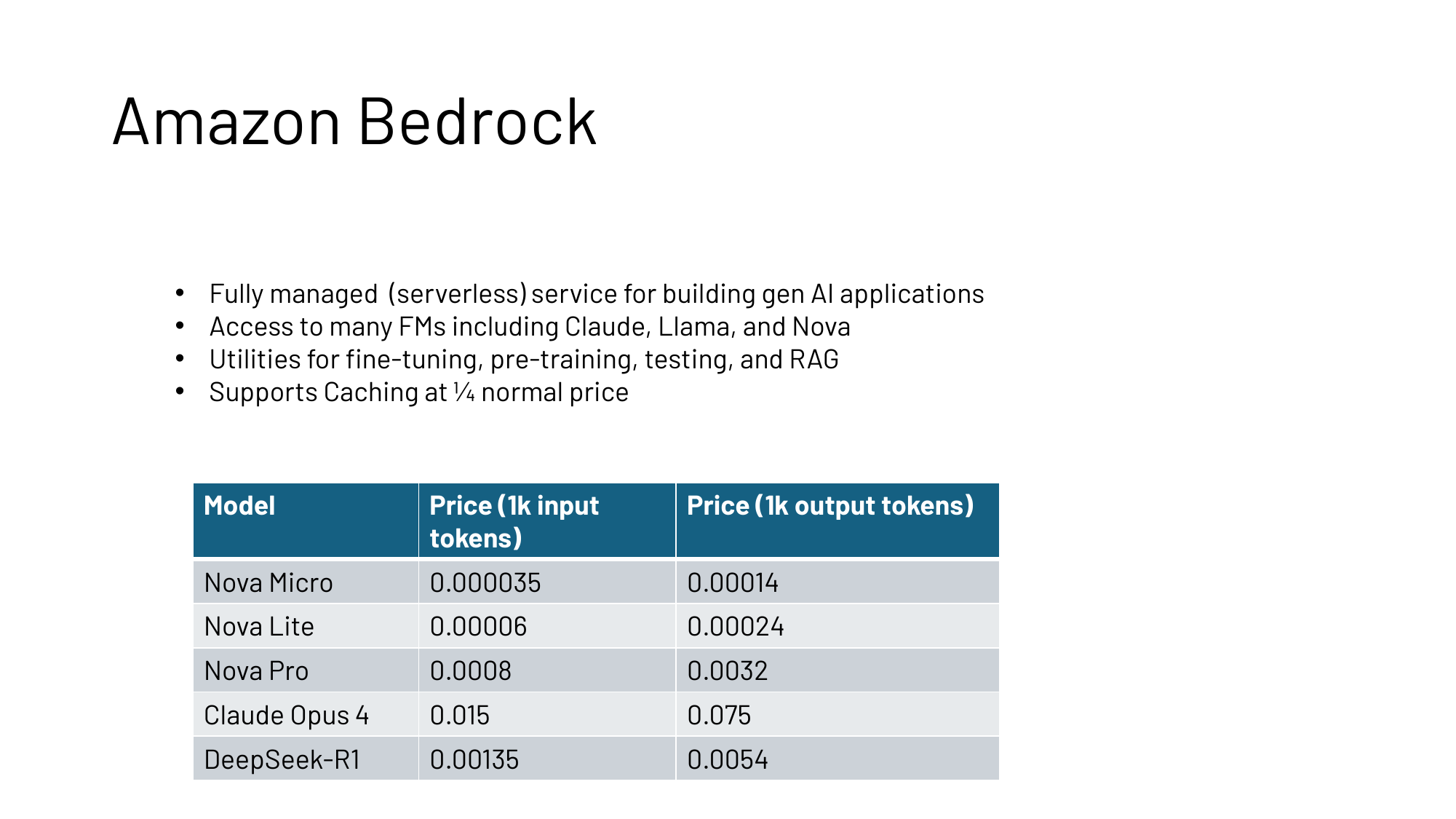

# Amazon Bedrock
Fully managed  (serverless) service for building gen AI applications
Access to many FMs including Claude, Llama, and Nova
Utilities for fine-tuning, pre-training, testing, and RAG
Supports Caching at ¼ normal price
| Model | Price (1k input tokens) | Price (1k output tokens) |
| --- | --- | --- |
| Nova Micro | 0.000035 | 0.00014 |
| Nova Lite | 0.00006 | 0.00024 |
| Nova Pro | 0.0008 | 0.0032 |
| Claude Opus 4 | 0.015 | 0.075 |
| DeepSeek-R1 | 0.00135 | 0.0054 |